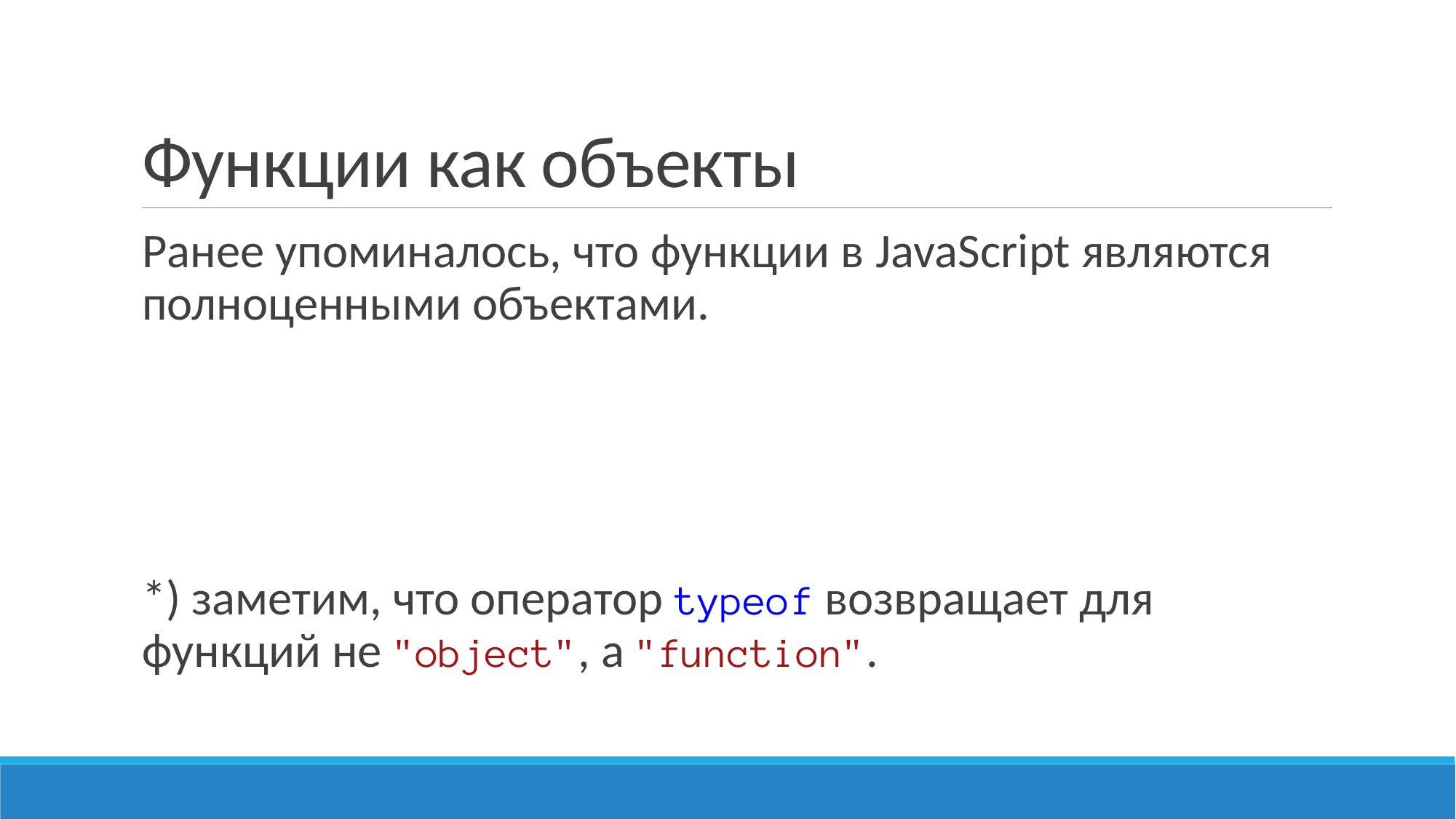

# Функции как объекты
Ранее упоминалось, что функции в JavaScript являются полноценными объектами.

*) заметим, что оператор typeof возвращает для функций не "object", а "function".